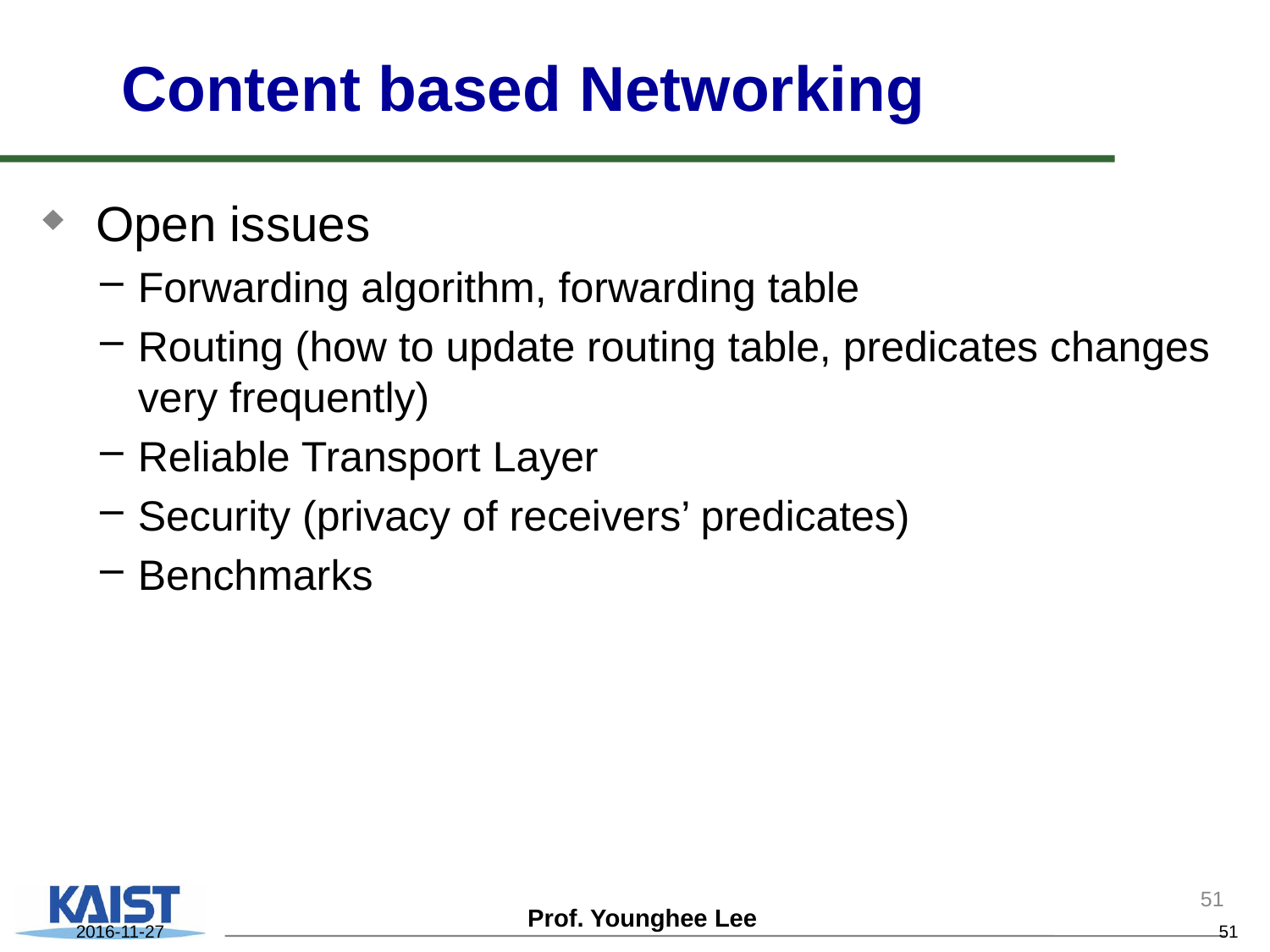

Content based Networking
Open issues
Forwarding algorithm, forwarding table
Routing (how to update routing table, predicates changes very frequently)
Reliable Transport Layer
Security (privacy of receivers’ predicates)
Benchmarks

51
2016-11-27
51